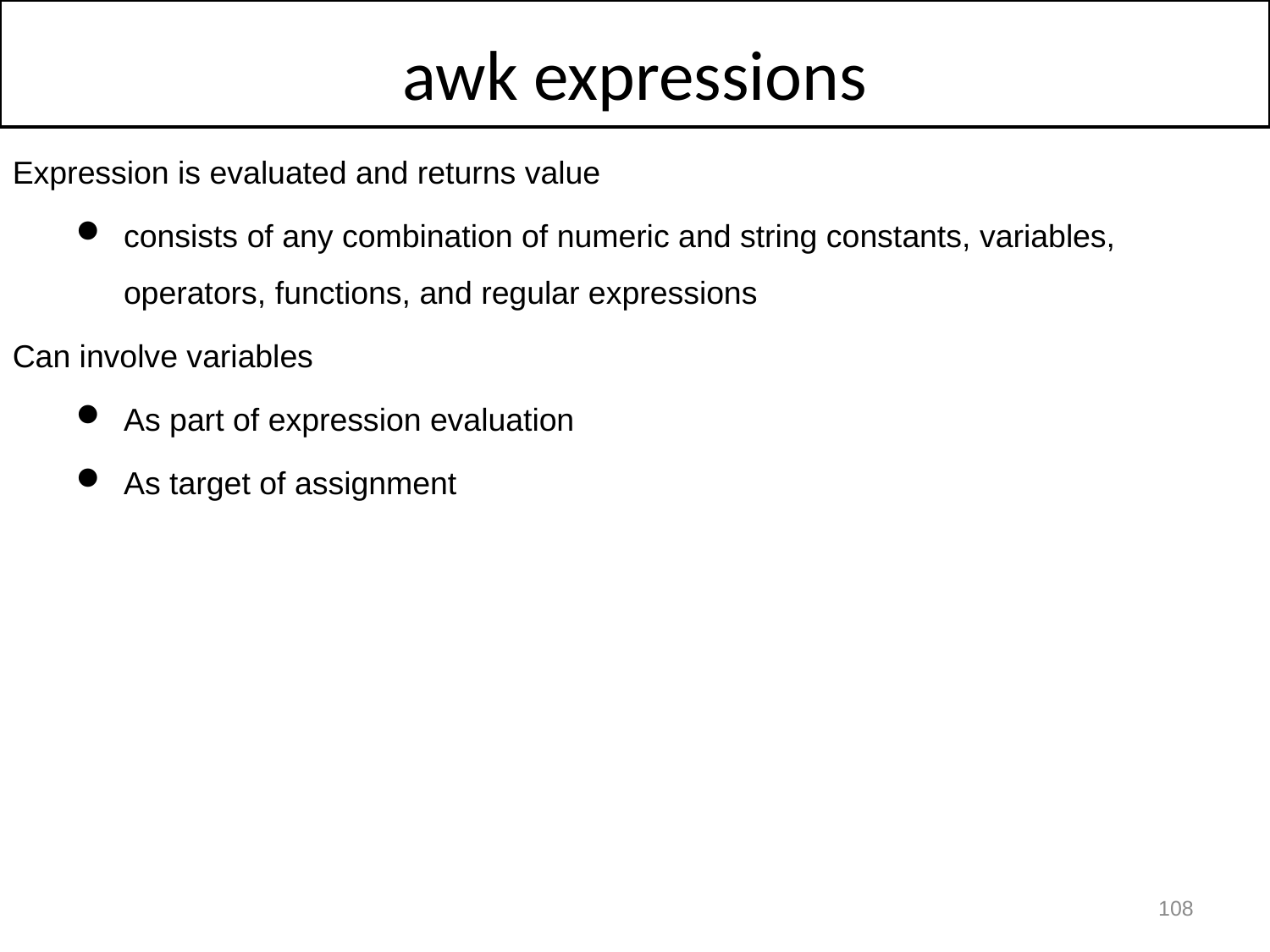

awk expressions

Expression is evaluated and returns value
consists of any combination of numeric and string constants, variables, operators, functions, and regular expressions
Can involve variables
As part of expression evaluation
As target of assignment

108